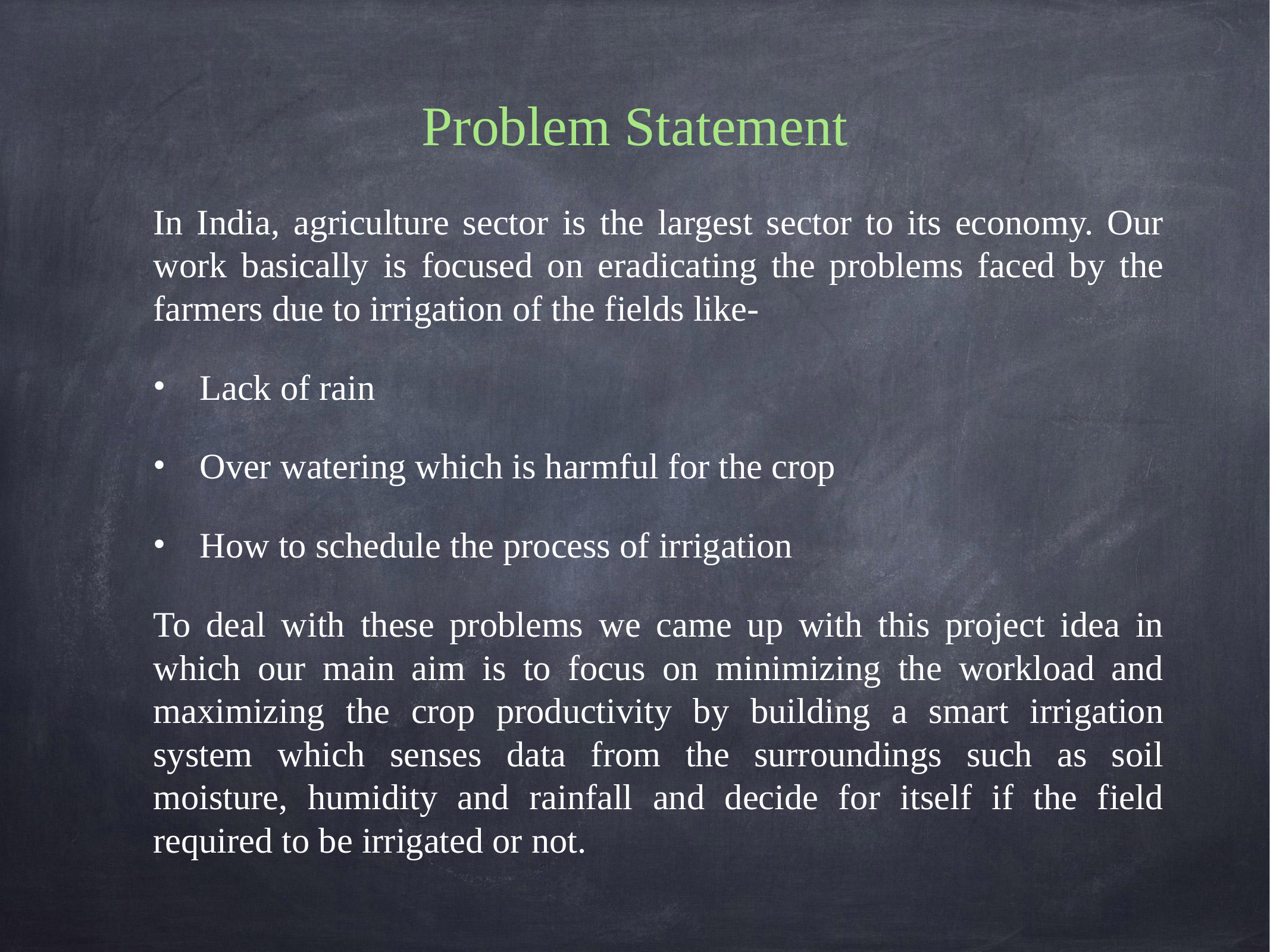

# Problem Statement
In India, agriculture sector is the largest sector to its economy. Our work basically is focused on eradicating the problems faced by the farmers due to irrigation of the fields like-
Lack of rain
Over watering which is harmful for the crop
How to schedule the process of irrigation
To deal with these problems we came up with this project idea in which our main aim is to focus on minimizing the workload and maximizing the crop productivity by building a smart irrigation system which senses data from the surroundings such as soil moisture, humidity and rainfall and decide for itself if the field required to be irrigated or not.